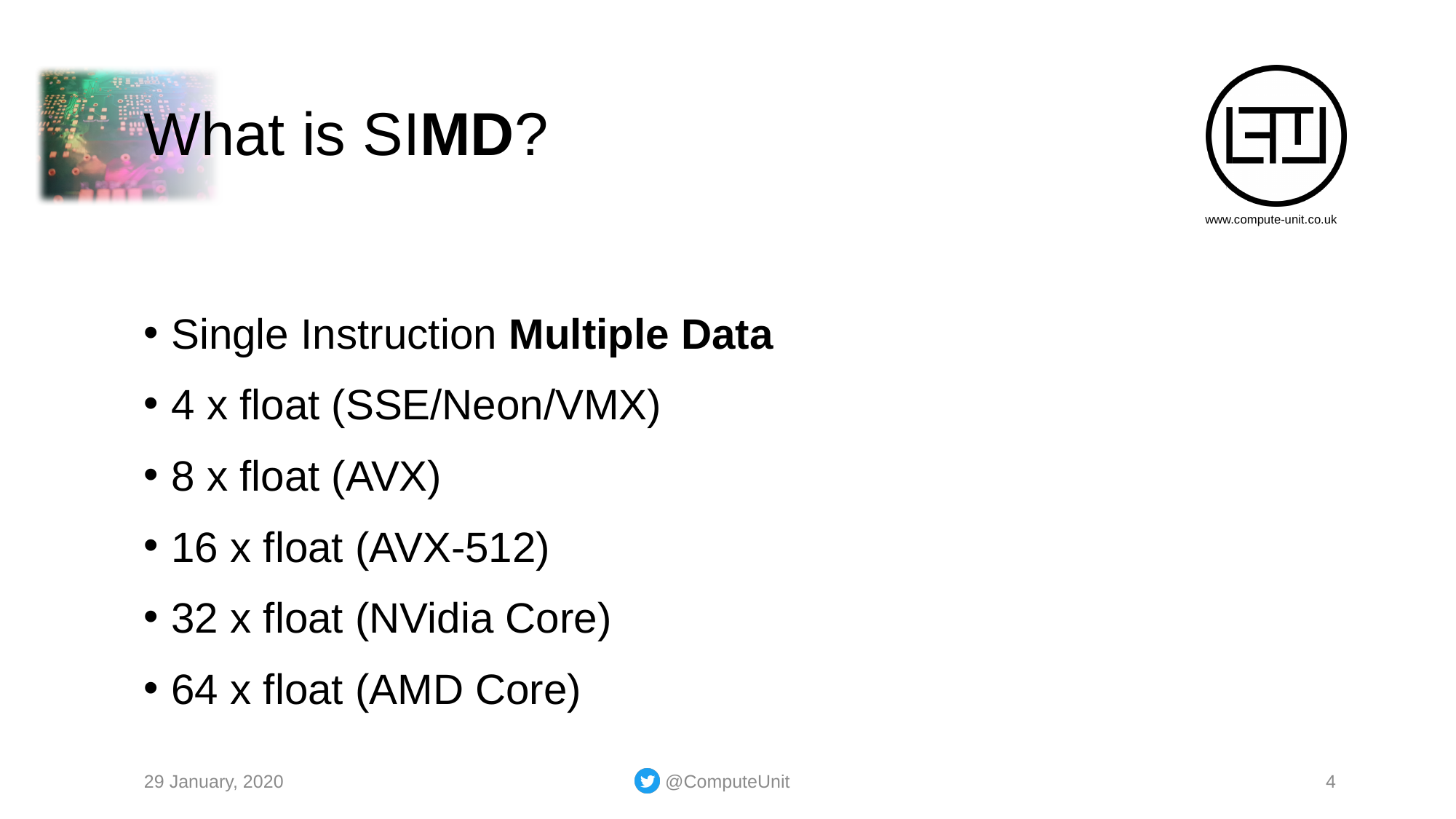

# What is SIMD?
Single Instruction Multiple Data
4 x float (SSE/Neon/VMX)
8 x float (AVX)
16 x float (AVX-512)
32 x float (NVidia Core)
64 x float (AMD Core)
29 January, 2020
@ComputeUnit
4